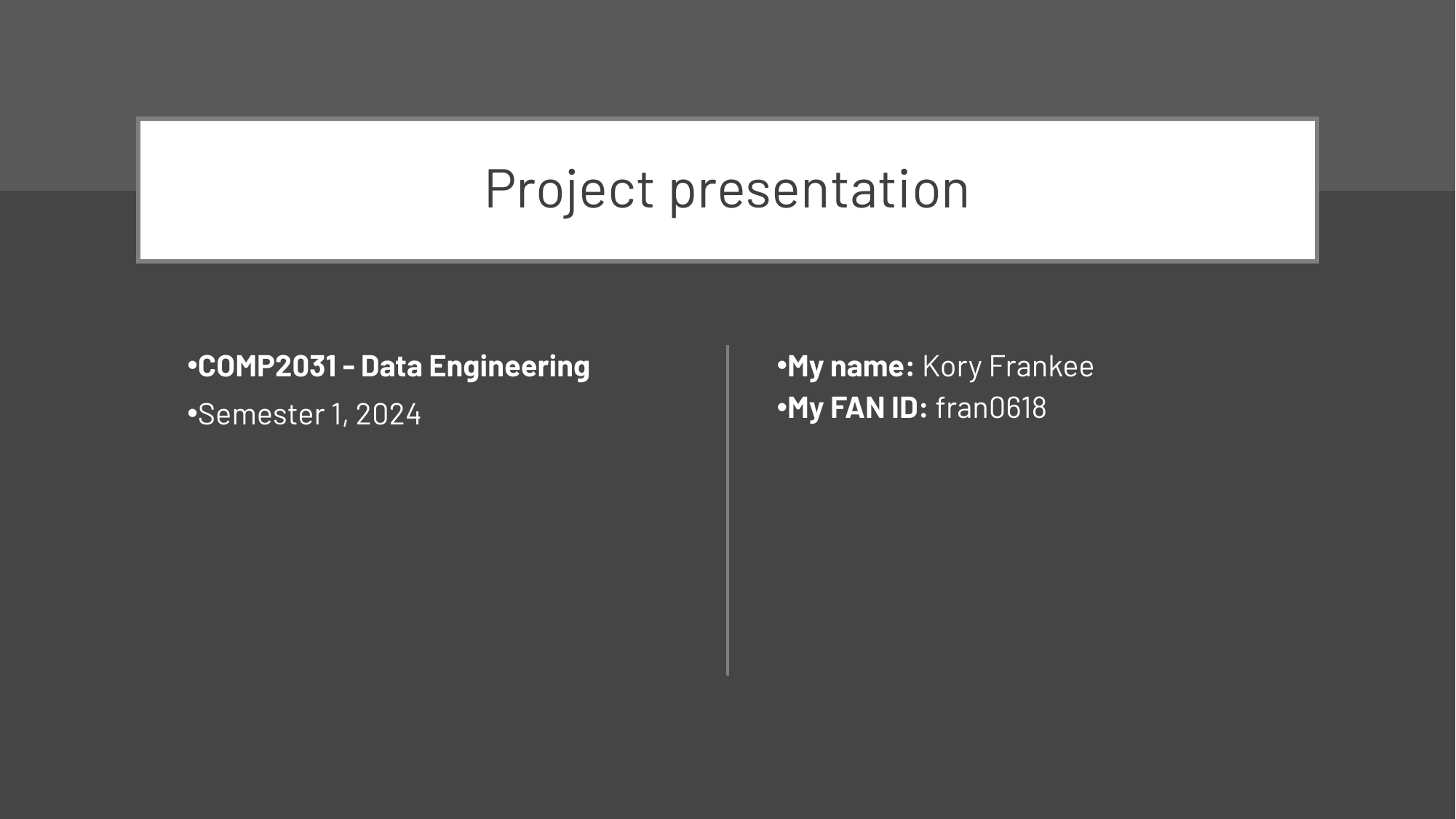

# Project presentation
COMP2031 - Data Engineering
Semester 1, 2024

My name: Kory Frankee
My FAN ID: fran0618